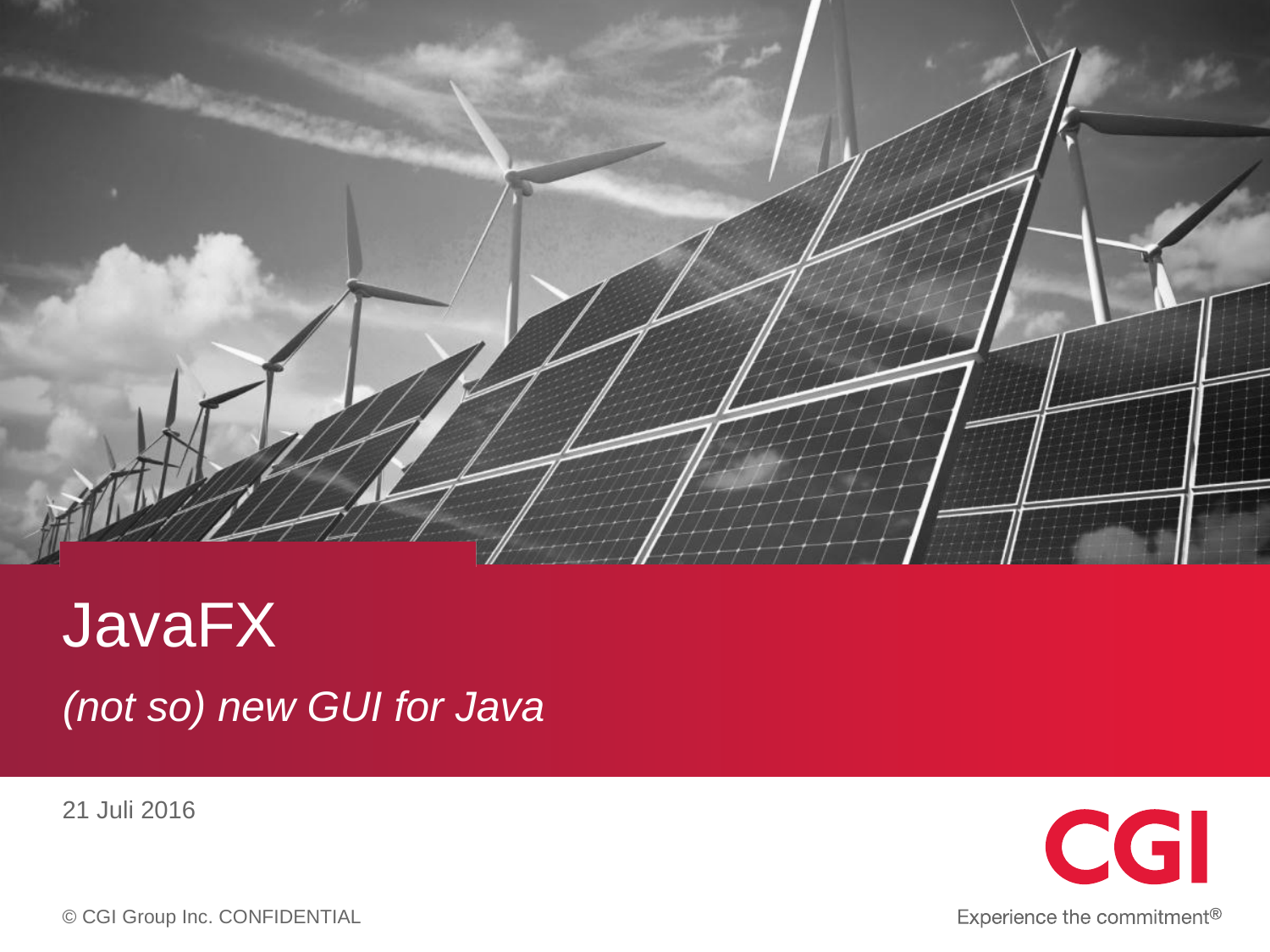

# JavaFX (not so) new GUI for Java
21 Juli 2016